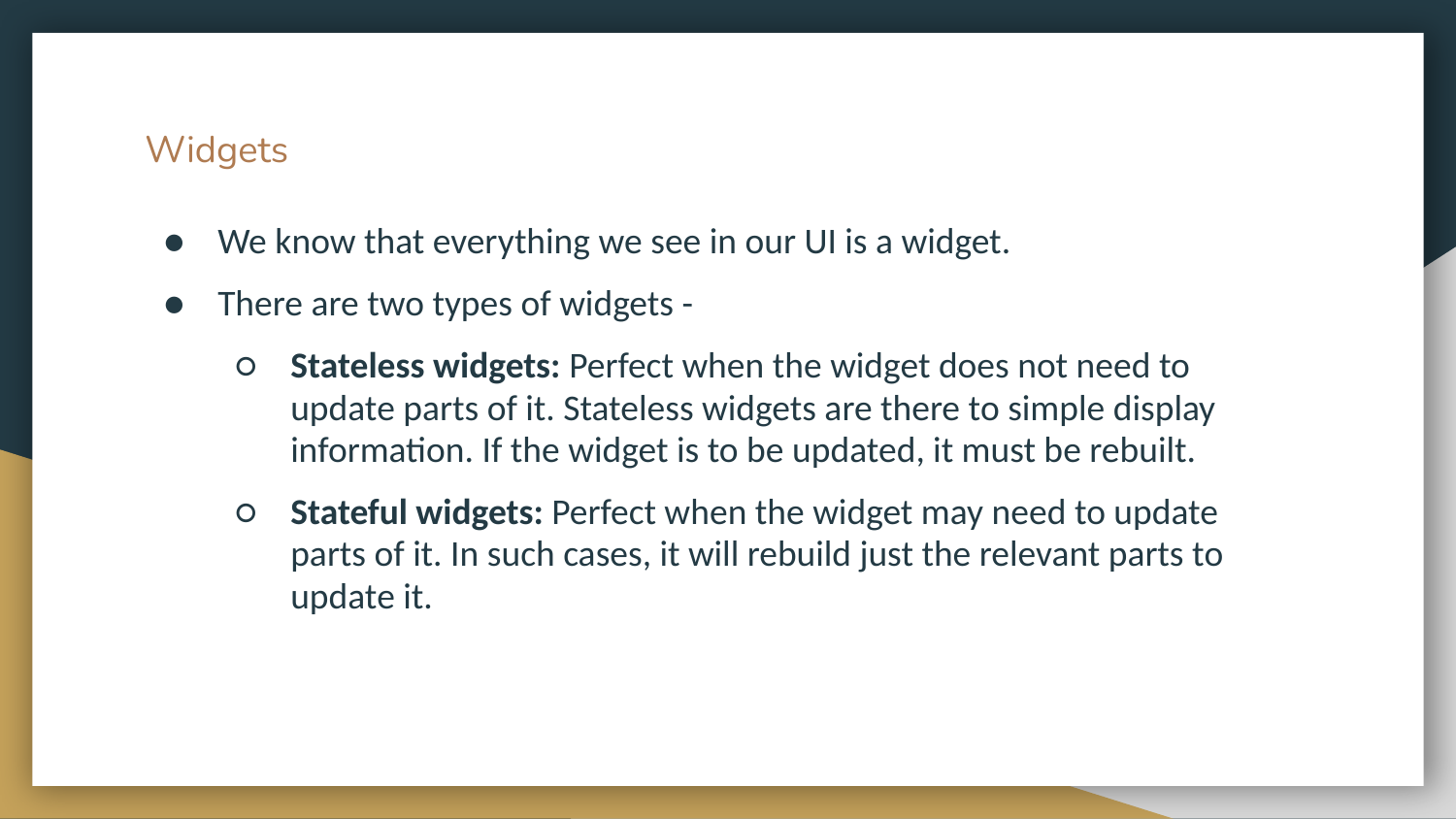

# Widgets
We know that everything we see in our UI is a widget.
There are two types of widgets -
Stateless widgets: Perfect when the widget does not need to update parts of it. Stateless widgets are there to simple display information. If the widget is to be updated, it must be rebuilt.
Stateful widgets: Perfect when the widget may need to update parts of it. In such cases, it will rebuild just the relevant parts to update it.